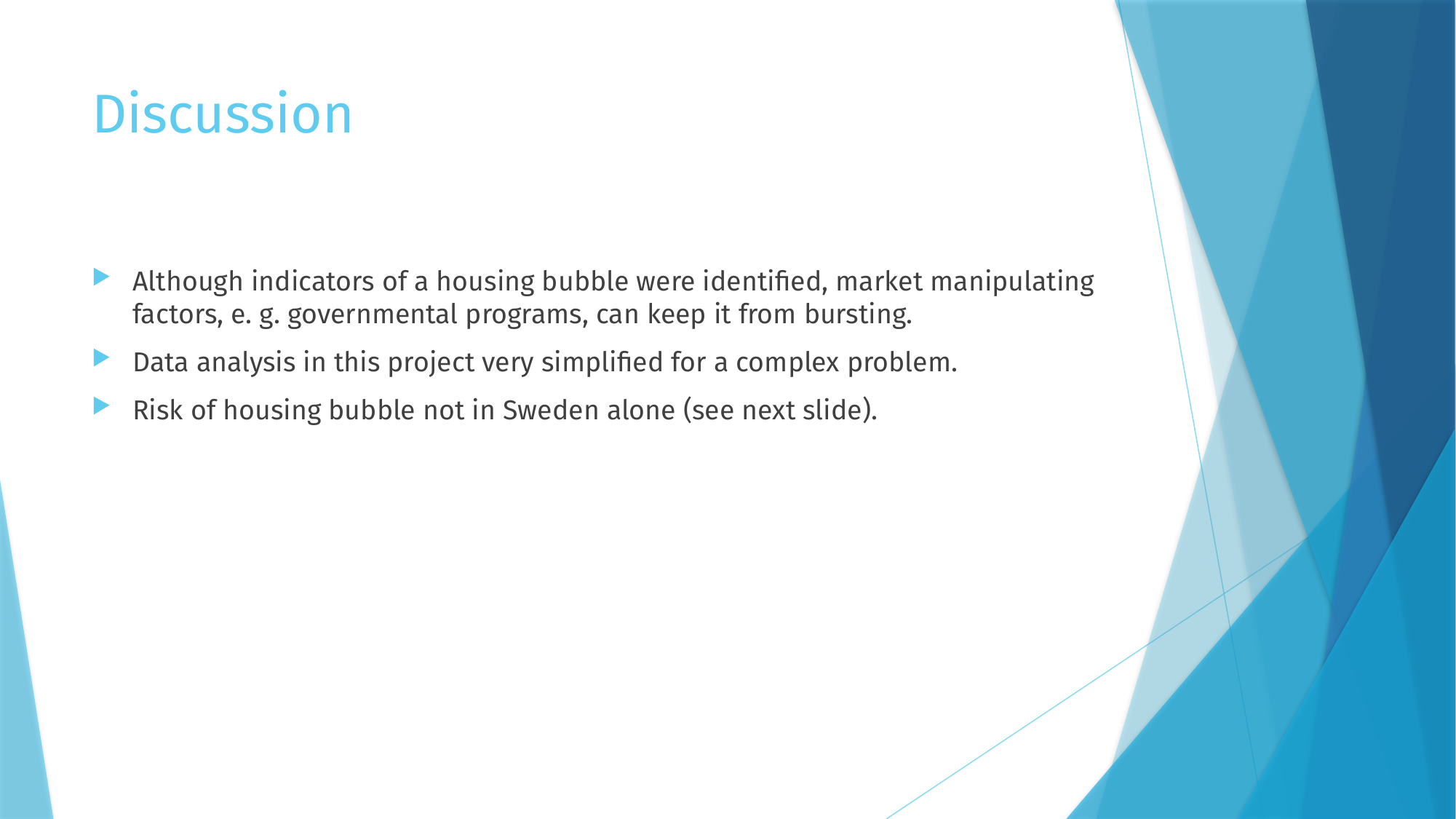

# Discussion
Although indicators of a housing bubble were identified, market manipulating factors, e. g. governmental programs, can keep it from bursting.
Data analysis in this project very simplified for a complex problem.
Risk of housing bubble not in Sweden alone (see next slide).